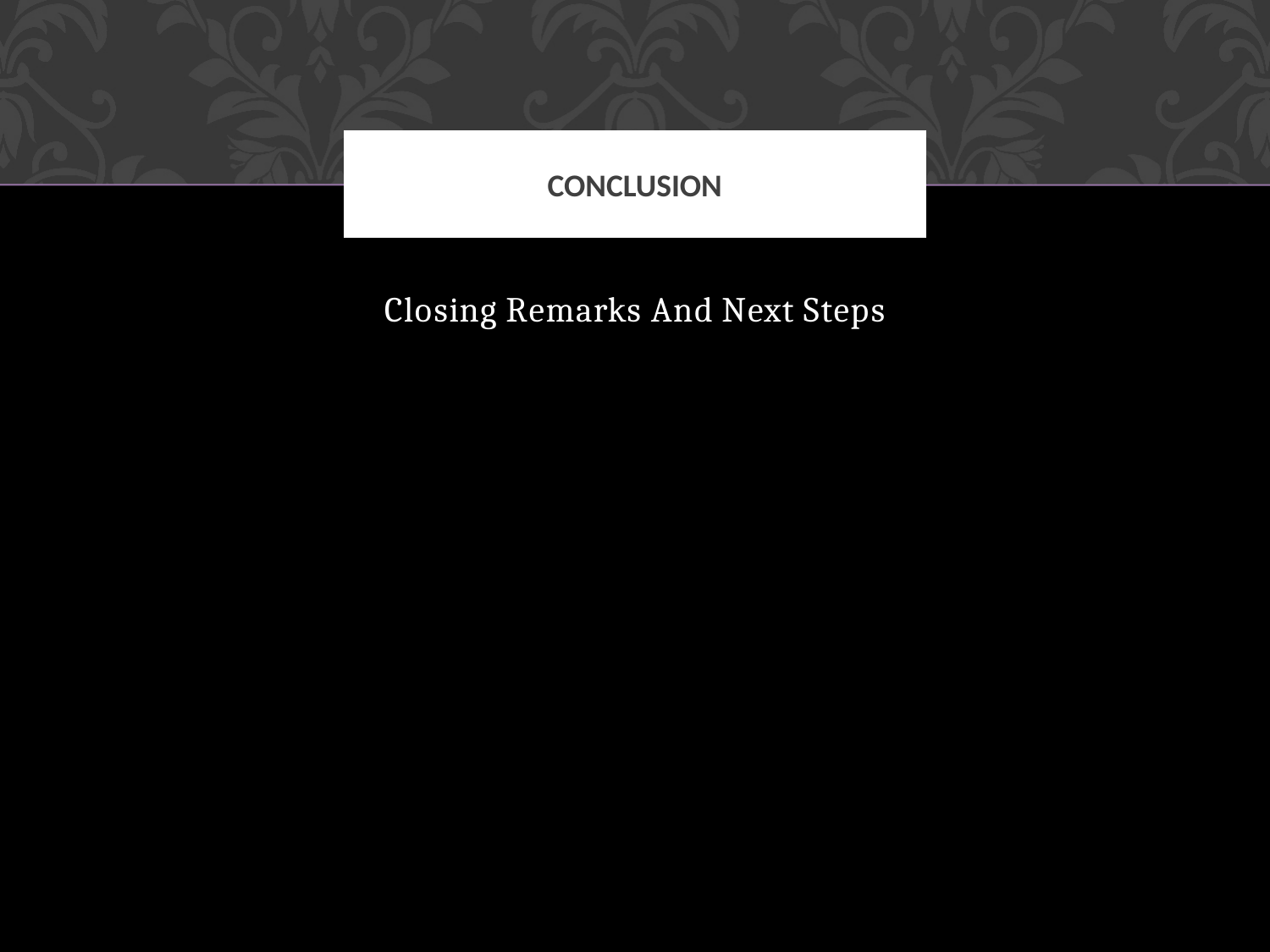

# Conclusion
Closing Remarks And Next Steps